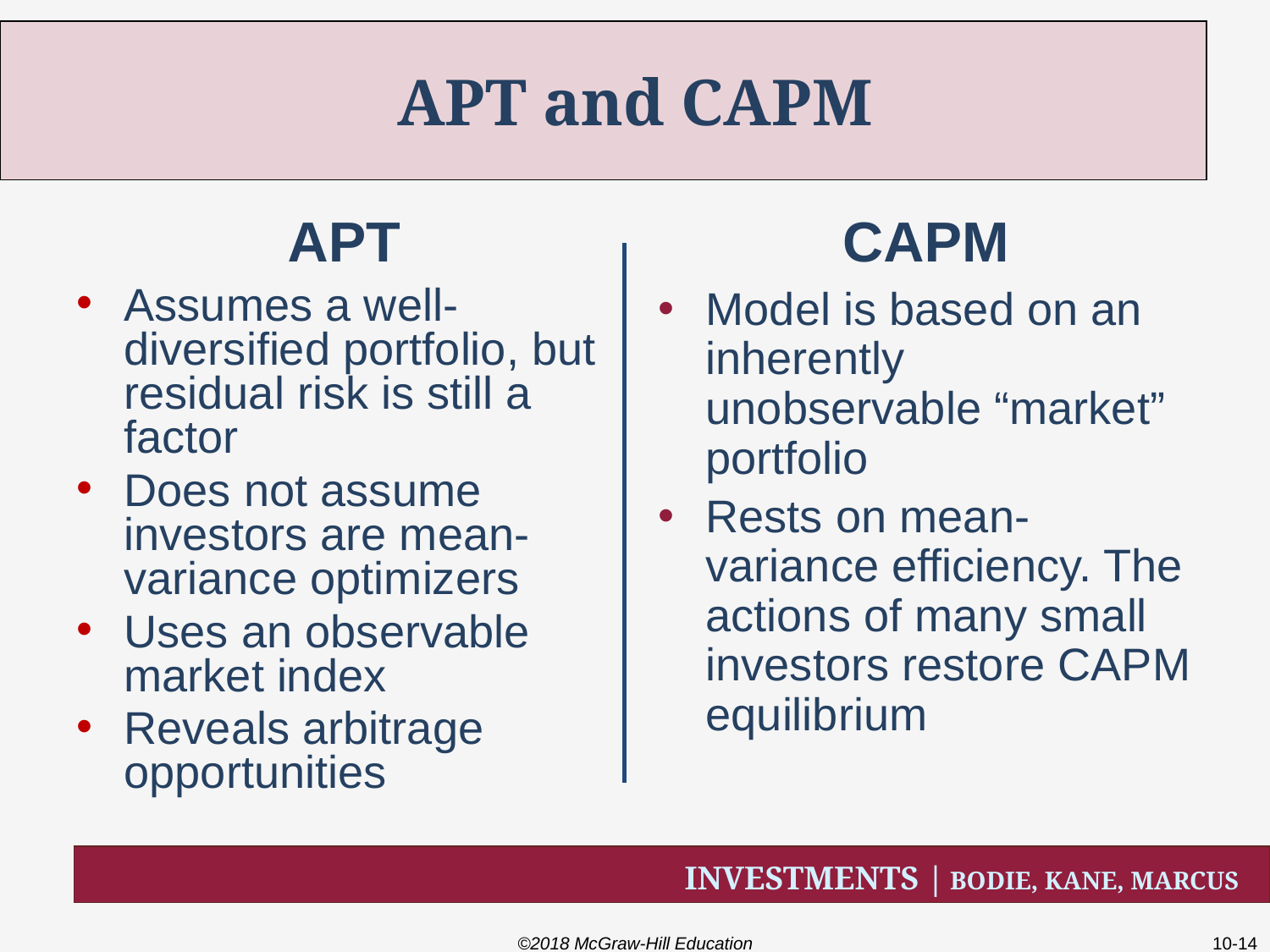

# APT and CAPM
APT
CAPM
Assumes a well-diversified portfolio, but residual risk is still a factor
Does not assume investors are mean-variance optimizers
Uses an observable market index
Reveals arbitrage opportunities
Model is based on an inherently unobservable “market” portfolio
Rests on mean-variance efficiency. The actions of many small investors restore CAPM equilibrium
©2018 McGraw-Hill Education
10-14